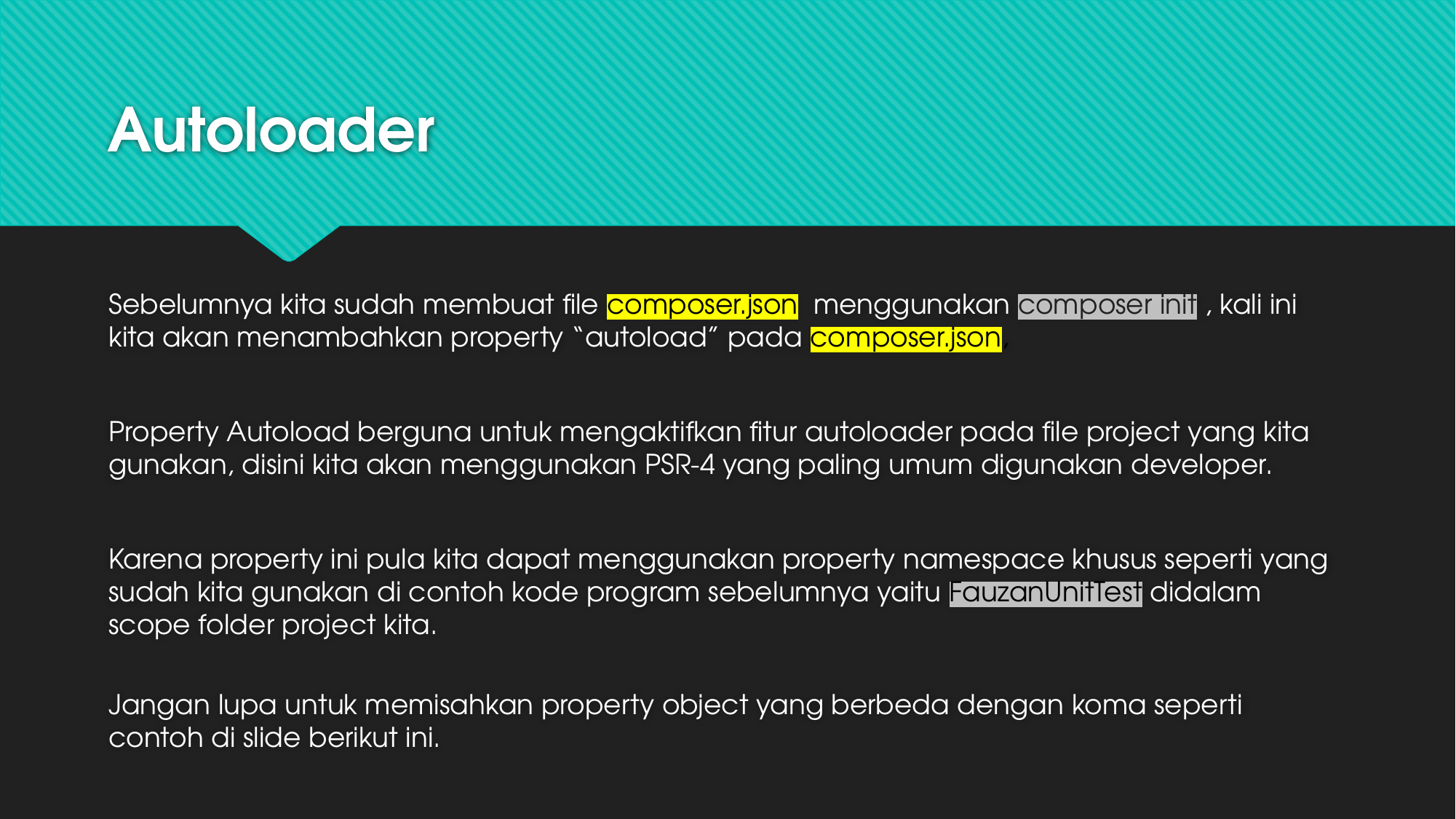

# Autoloader
Sebelumnya kita sudah membuat file composer.json  menggunakan composer init , kali ini kita akan menambahkan property “autoload” pada composer.json,

Property Autoload berguna untuk mengaktifkan fitur autoloader pada file project yang kita gunakan, disini kita akan menggunakan PSR-4 yang paling umum digunakan developer.

Karena property ini pula kita dapat menggunakan property namespace khusus seperti yang sudah kita gunakan di contoh kode program sebelumnya yaitu FauzanUnitTest didalam scope folder project kita.
Jangan lupa untuk memisahkan property object yang berbeda dengan koma seperti contoh di slide berikut ini.